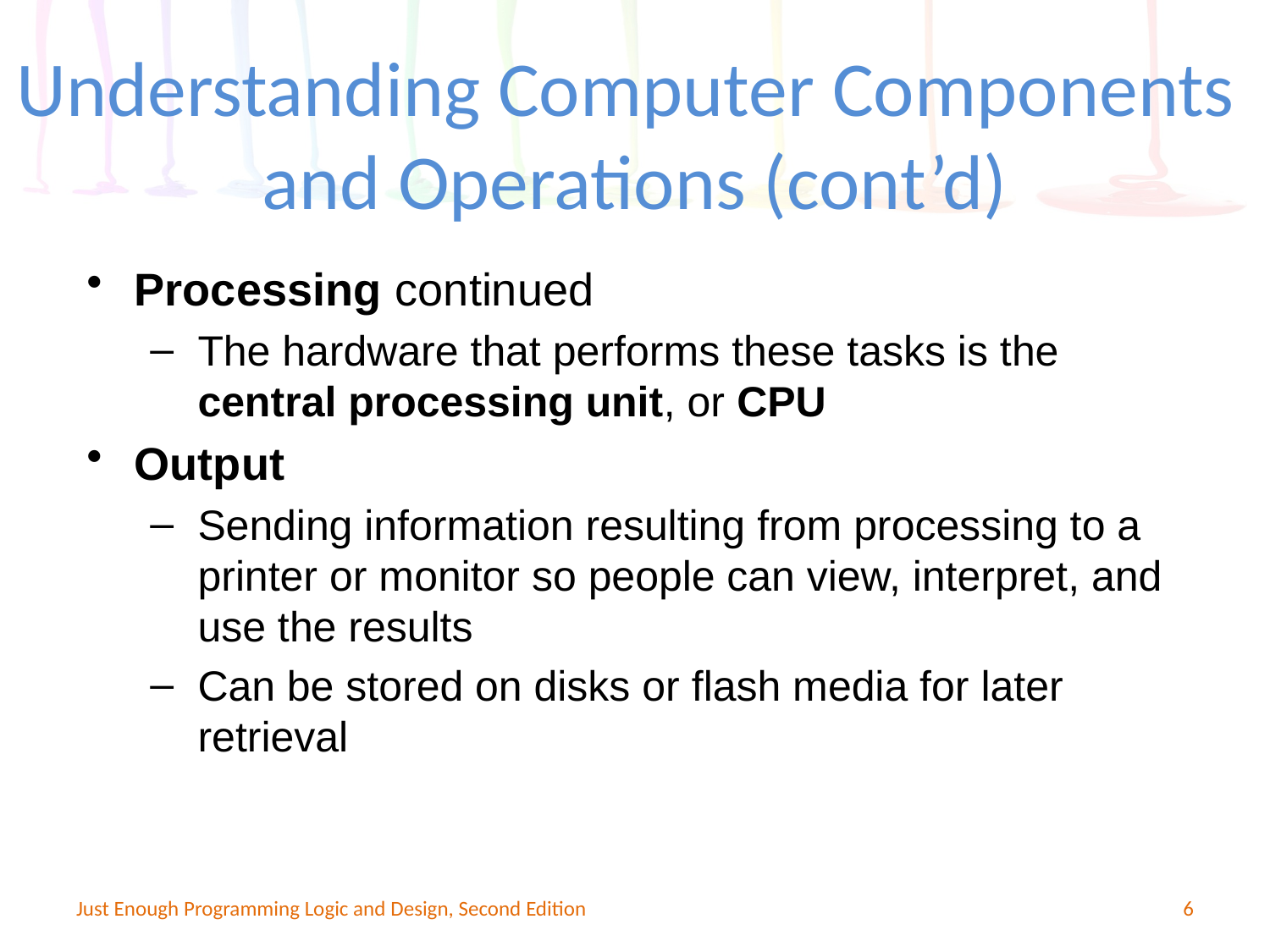

Understanding Computer Components
and Operations (cont’d)
Processing continued
The hardware that performs these tasks is the central processing unit, or CPU
Output
Sending information resulting from processing to a printer or monitor so people can view, interpret, and use the results
Can be stored on disks or flash media for later retrieval

Just Enough Programming Logic and Design, Second Edition
6